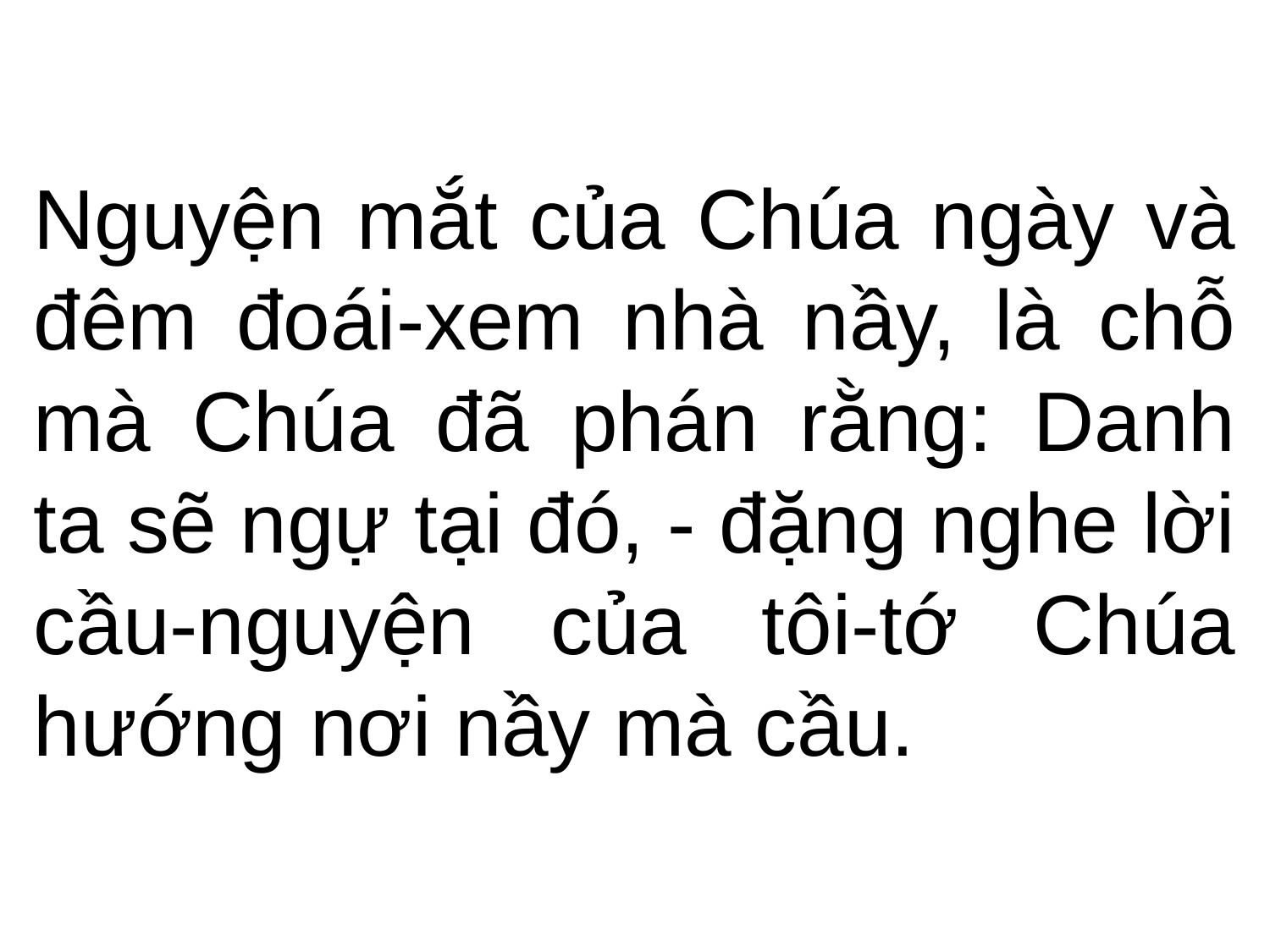

Nguyện mắt của Chúa ngày và đêm đoái-xem nhà nầy, là chỗ mà Chúa đã phán rằng: Danh ta sẽ ngự tại đó, - đặng nghe lời cầu-nguyện của tôi-tớ Chúa hướng nơi nầy mà cầu.